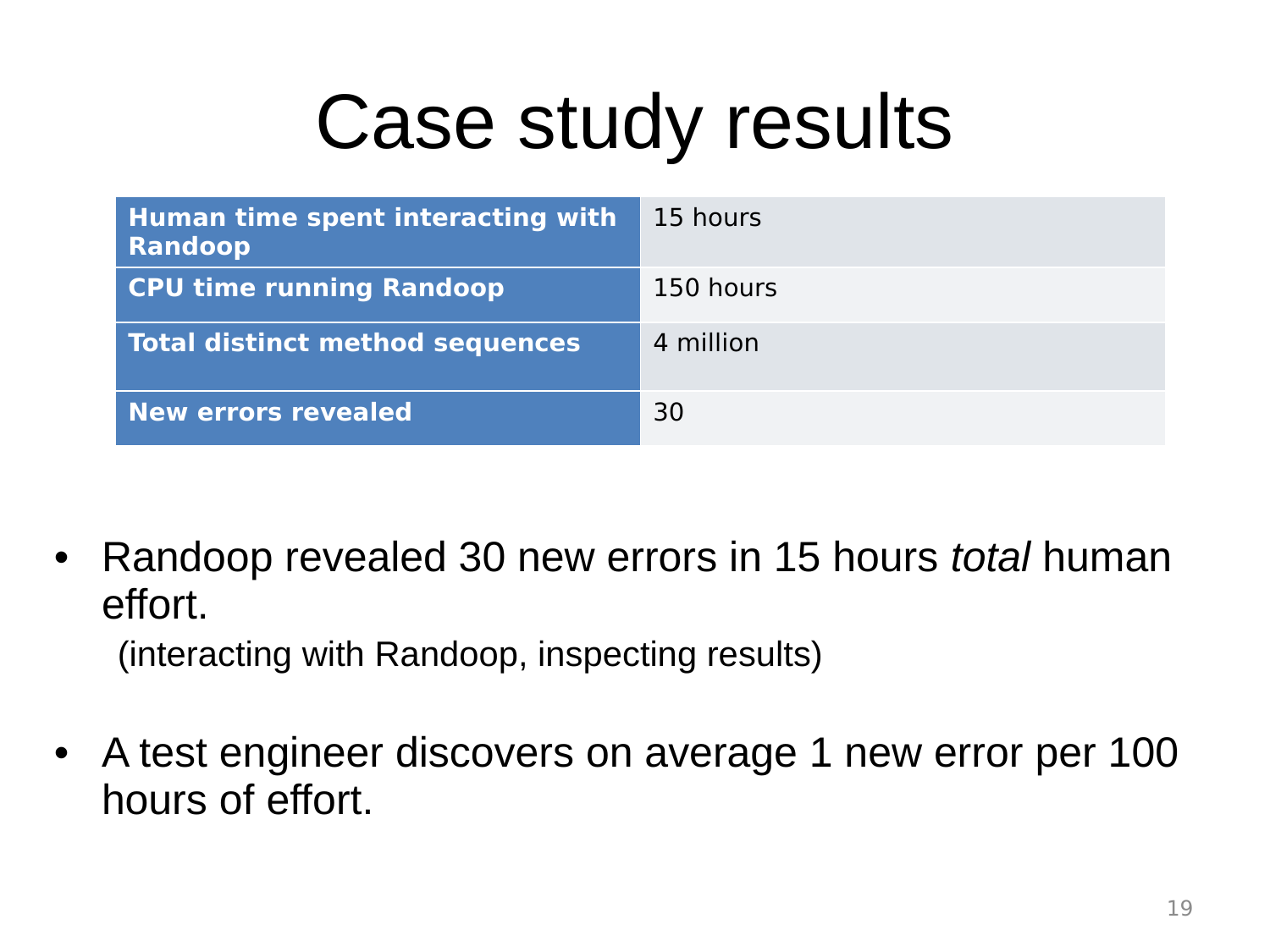

# Case study results
| Human time spent interacting with Randoop | 15 hours |
| --- | --- |
| CPU time running Randoop | 150 hours |
| Total distinct method sequences | 4 million |
| New errors revealed | 30 |
Randoop revealed 30 new errors in 15 hours total human effort.
(interacting with Randoop, inspecting results)

A test engineer discovers on average 1 new error per 100 hours of effort.

19